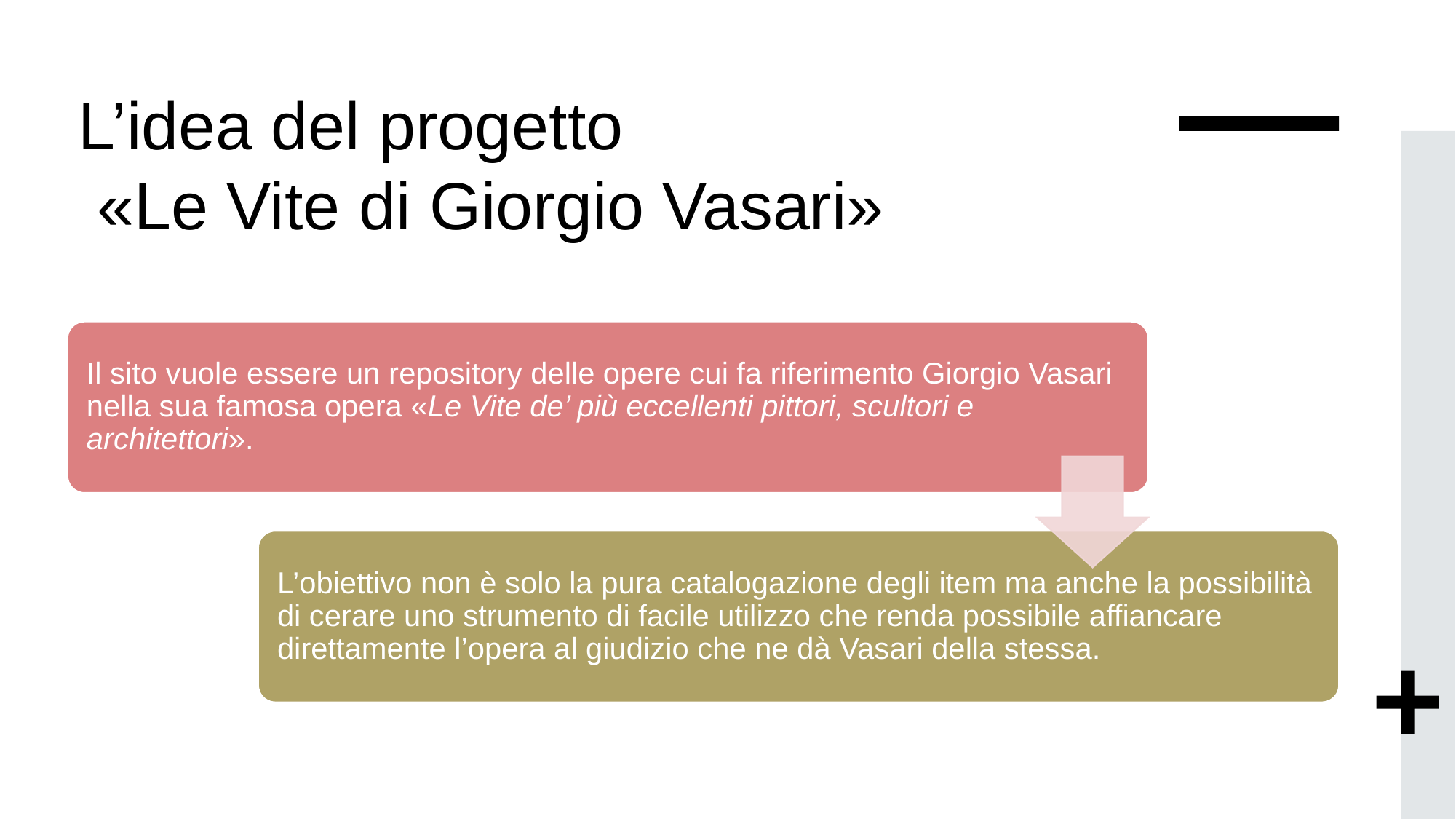

# L’idea del progetto «Le Vite di Giorgio Vasari»

Il sito vuole essere un repository delle opere cui fa riferimento Giorgio Vasari nella sua famosa opera «Le Vite de’ più eccellenti pittori, scultori e architettori».
L’obiettivo non è solo la pura catalogazione degli item ma anche la possibilità di cerare uno strumento di facile utilizzo che renda possibile affiancare direttamente l’opera al giudizio che ne dà Vasari della stessa.